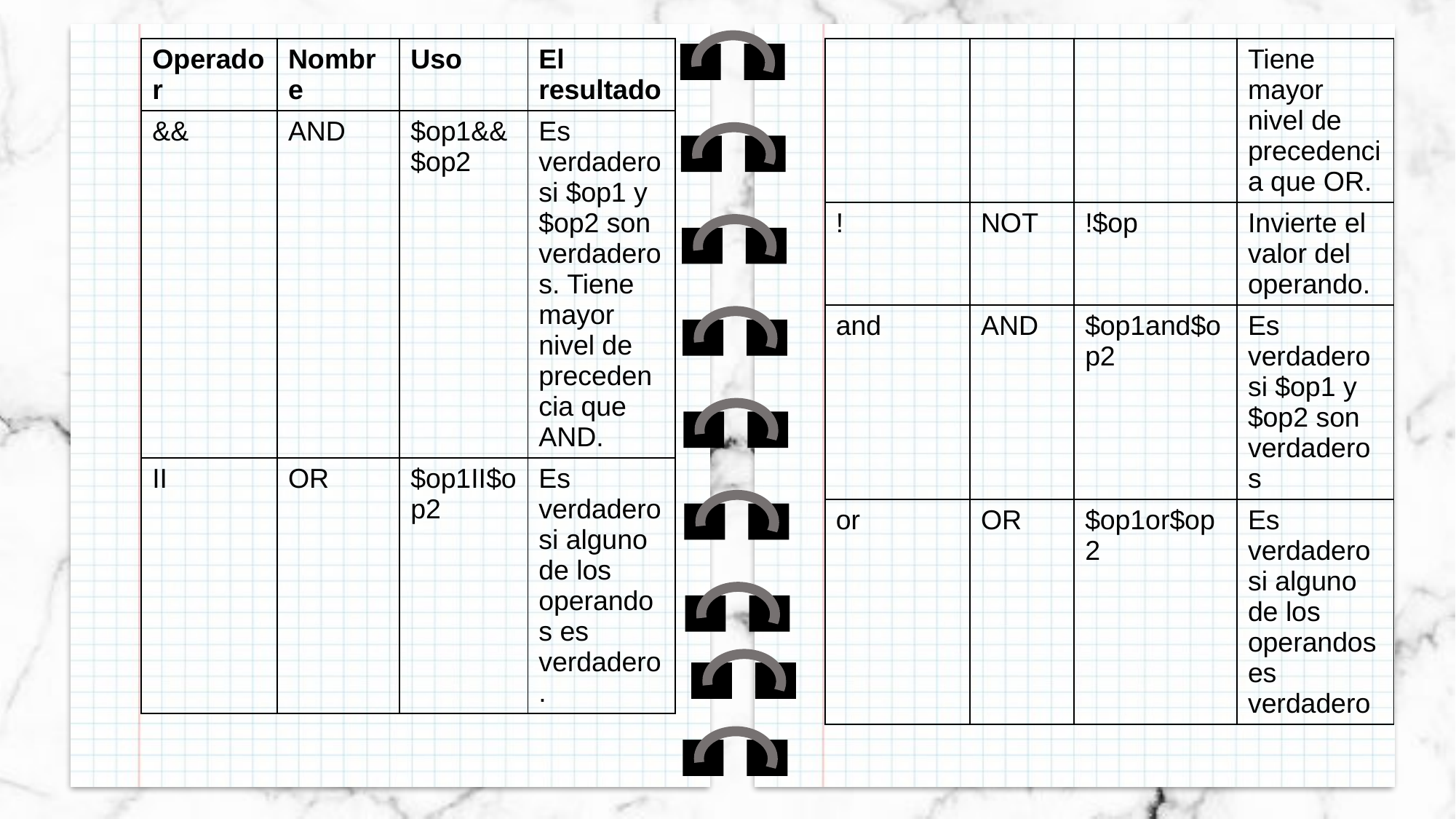

| Operador | Nombre | Uso | El resultado |
| --- | --- | --- | --- |
| && | AND | $op1&&$op2 | Es verdadero si $op1 y $op2 son verdaderos. Tiene mayor nivel de precedencia que AND. |
| II | OR | $op1II$op2 | Es verdadero si alguno de los operandos es verdadero. |
|  |  |  | Tiene mayor nivel de precedencia que OR. |
| --- | --- | --- | --- |
| ! | NOT | !$op | Invierte el valor del operando. |
| and | AND | $op1and$op2 | Es verdadero si $op1 y $op2 son verdaderos |
| or | OR | $op1or$op2 | Es verdadero si alguno de los operandos es verdadero |